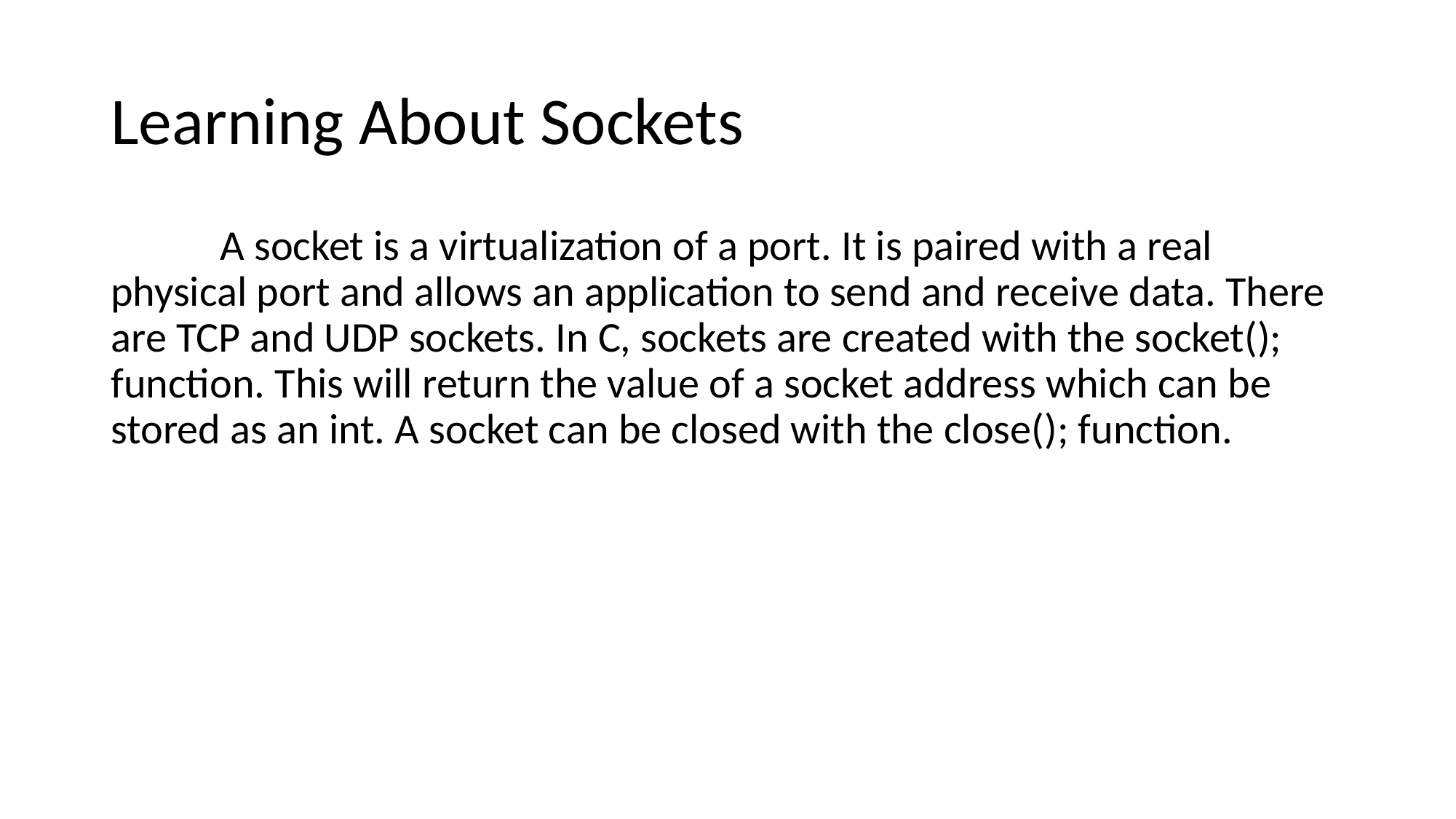

# Learning About Sockets
	A socket is a virtualization of a port. It is paired with a real physical port and allows an application to send and receive data. There are TCP and UDP sockets. In C, sockets are created with the socket(); function. This will return the value of a socket address which can be stored as an int. A socket can be closed with the close(); function.